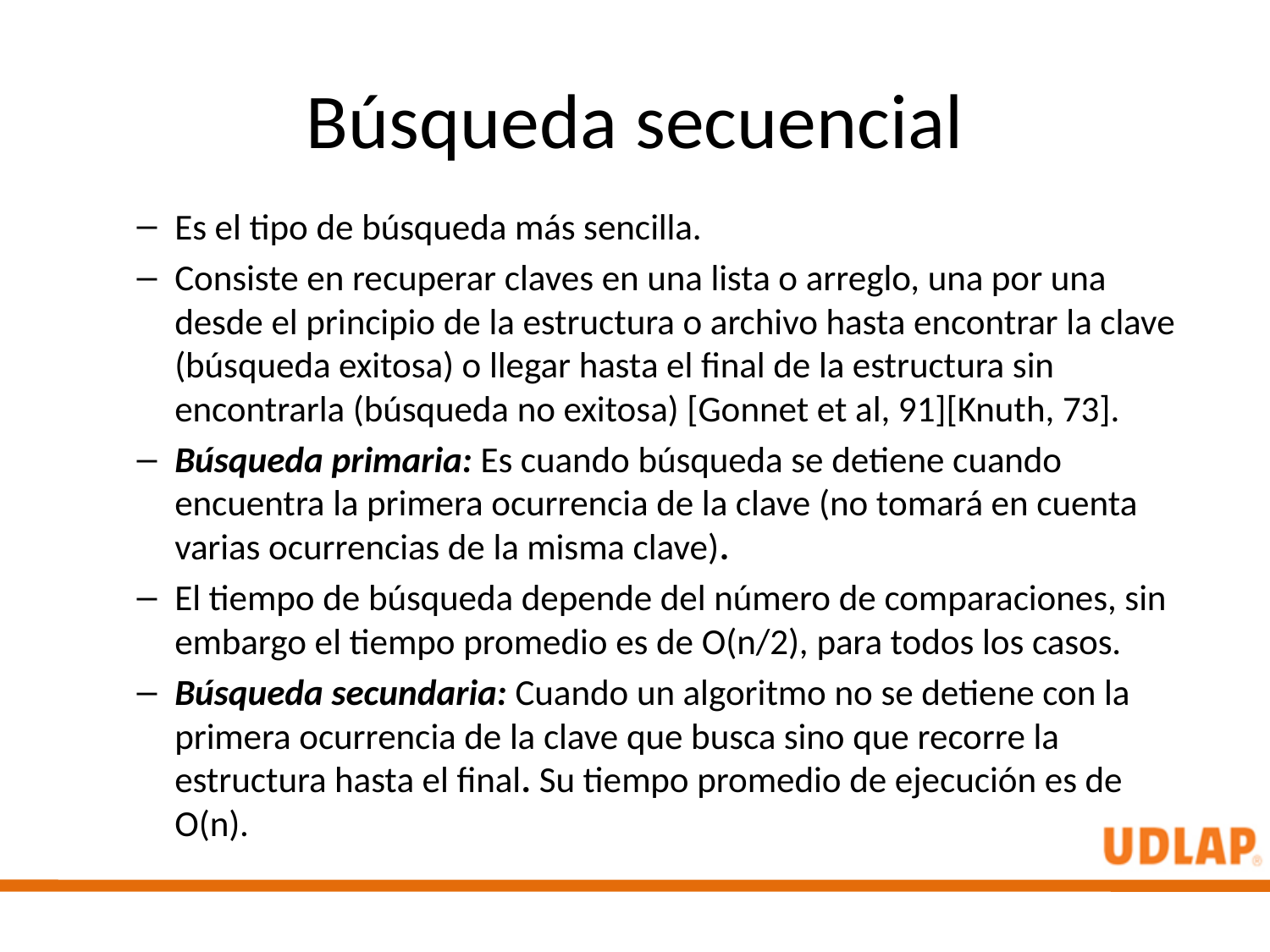

# Búsqueda secuencial
Es el tipo de búsqueda más sencilla.
Consiste en recuperar claves en una lista o arreglo, una por una desde el principio de la estructura o archivo hasta encontrar la clave (búsqueda exitosa) o llegar hasta el final de la estructura sin encontrarla (búsqueda no exitosa) [Gonnet et al, 91][Knuth, 73].
Búsqueda primaria: Es cuando búsqueda se detiene cuando encuentra la primera ocurrencia de la clave (no tomará en cuenta varias ocurrencias de la misma clave).
El tiempo de búsqueda depende del número de comparaciones, sin embargo el tiempo promedio es de O(n/2), para todos los casos.
Búsqueda secundaria: Cuando un algoritmo no se detiene con la primera ocurrencia de la clave que busca sino que recorre la estructura hasta el final. Su tiempo promedio de ejecución es de O(n).